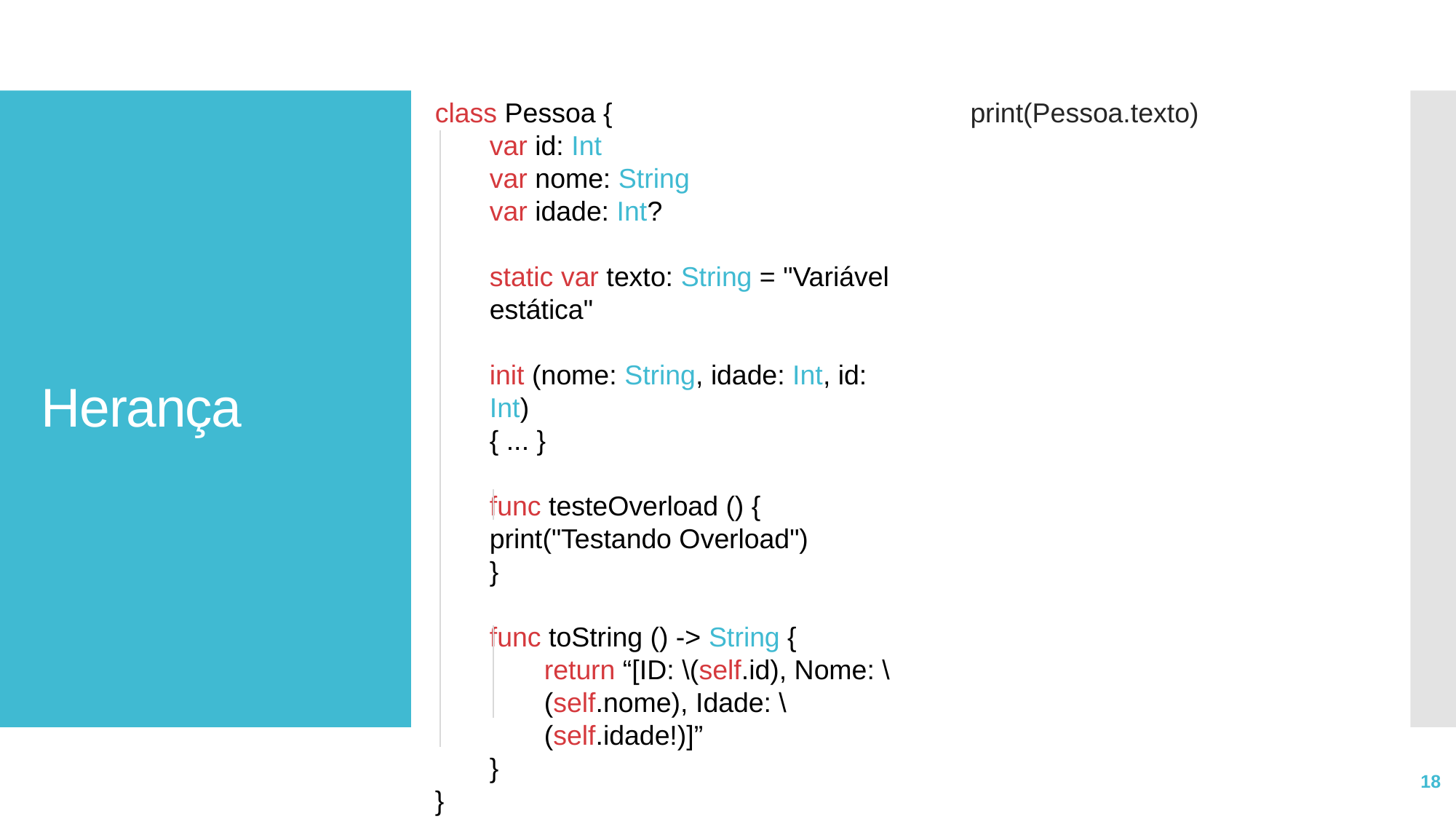

class Pessoa {
var id: Int
var nome: String
var idade: Int?

static var texto: String = "Variável estática"

init (nome: String, idade: Int, id: Int)
{ ... }

func testeOverload () {    	print("Testando Overload")
}

func toString () -> String {
return “[ID: \(self.id), Nome: \(self.nome), Idade: \(self.idade!)]”
}
}

print(Pessoa.texto)
# Herança
18